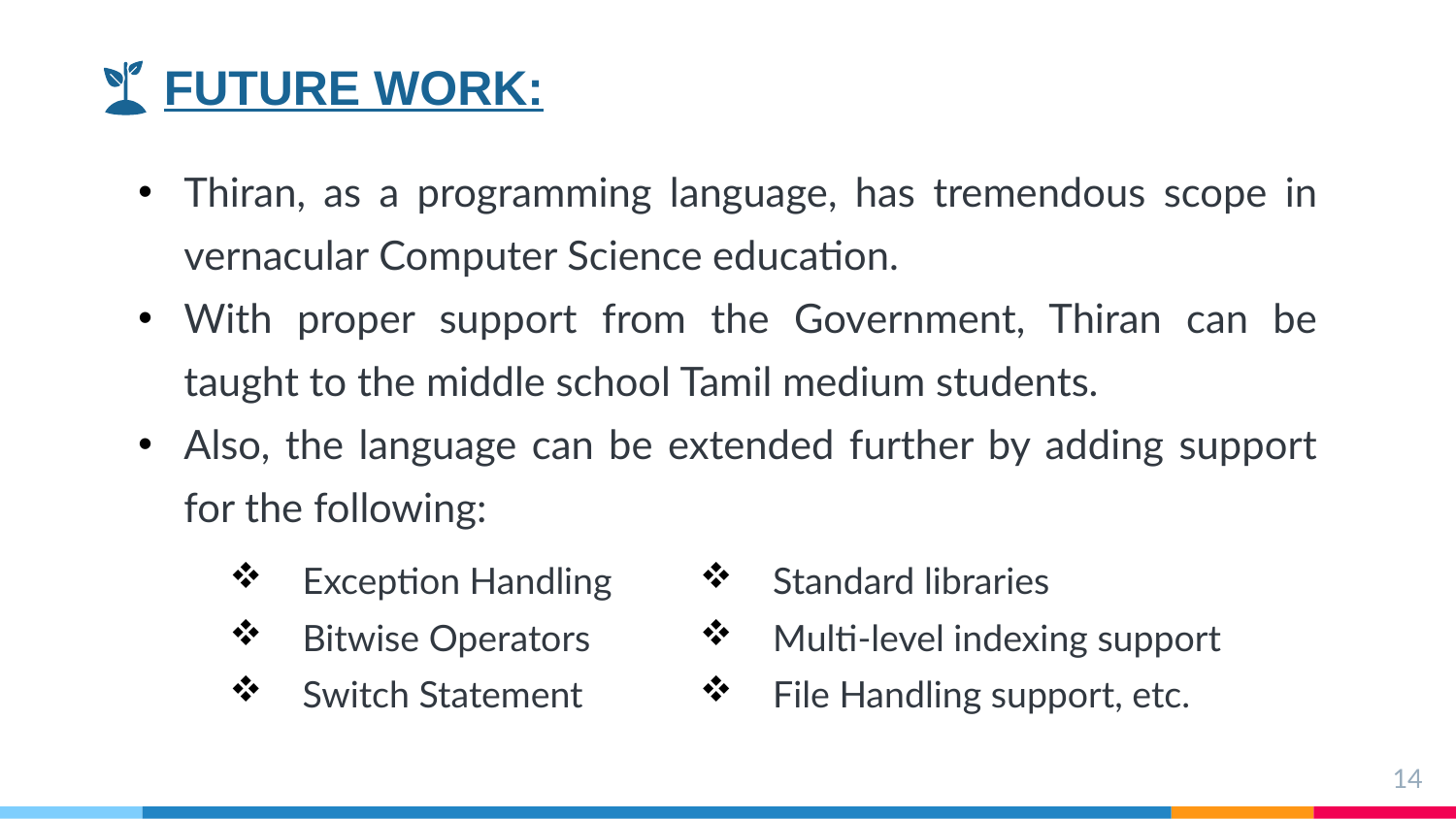

FUTURE WORK:

Thiran, as a programming language, has tremendous scope in vernacular Computer Science education.
With proper support from the Government, Thiran can be taught to the middle school Tamil medium students.
Also, the language can be extended further by adding support for the following:
Exception Handling
Bitwise Operators
Switch Statement
Standard libraries
Multi-level indexing support
File Handling support, etc.
14